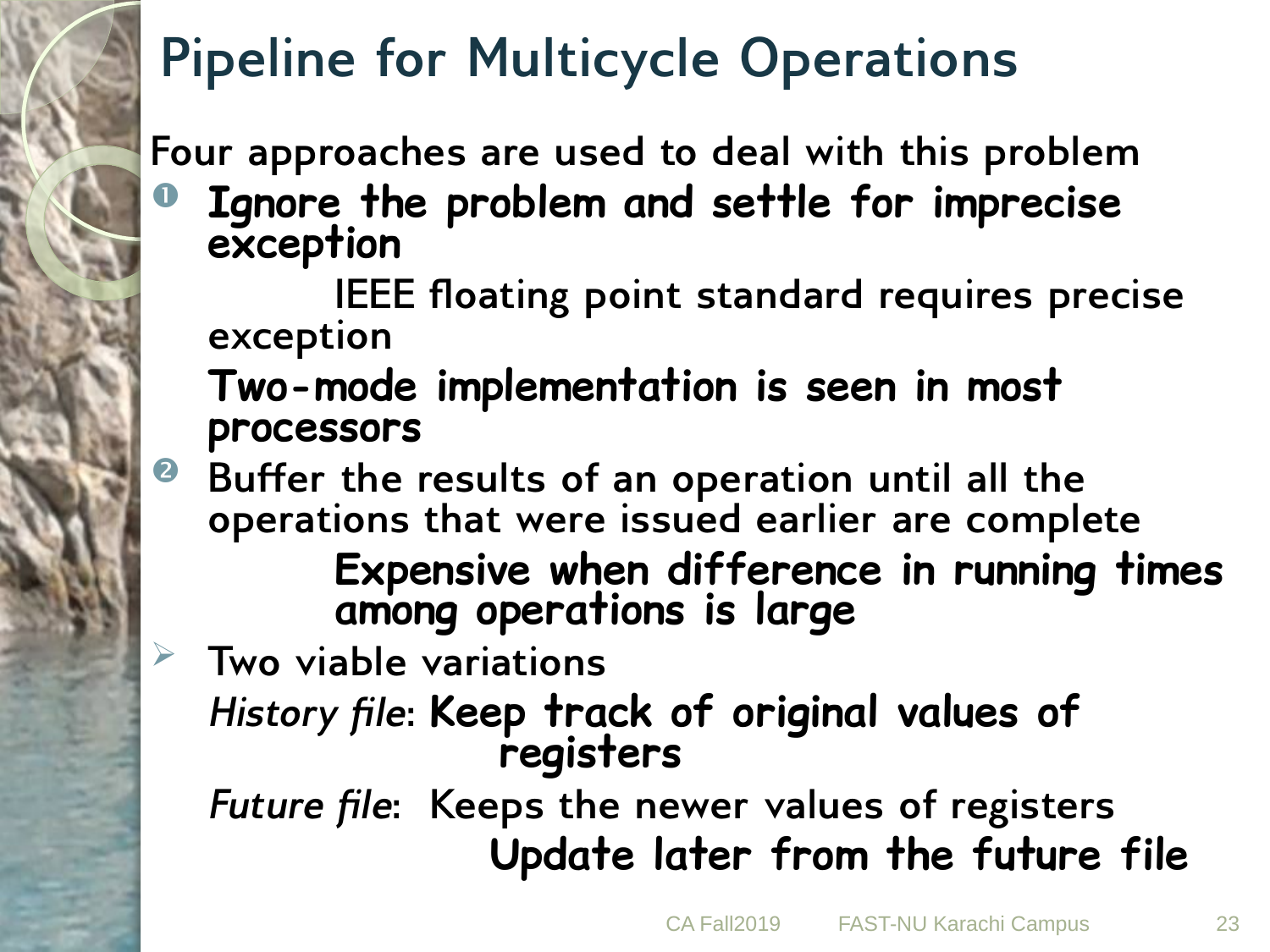

# Pipeline for Multicycle Operations
Four approaches are used to deal with this problem
Ignore the problem and settle for imprecise exception
		IEEE floating point standard requires precise 	exception
	Two-mode implementation is seen in most processors
Buffer the results of an operation until all the operations that were issued earlier are complete
		Expensive when difference in running times 	among operations is large
Two viable variations
	History file: Keep track of original values of 			  registers
	Future file:  Keeps the newer values of registers
			  Update later from the future file

CA Fall2019
23
FAST-NU Karachi Campus